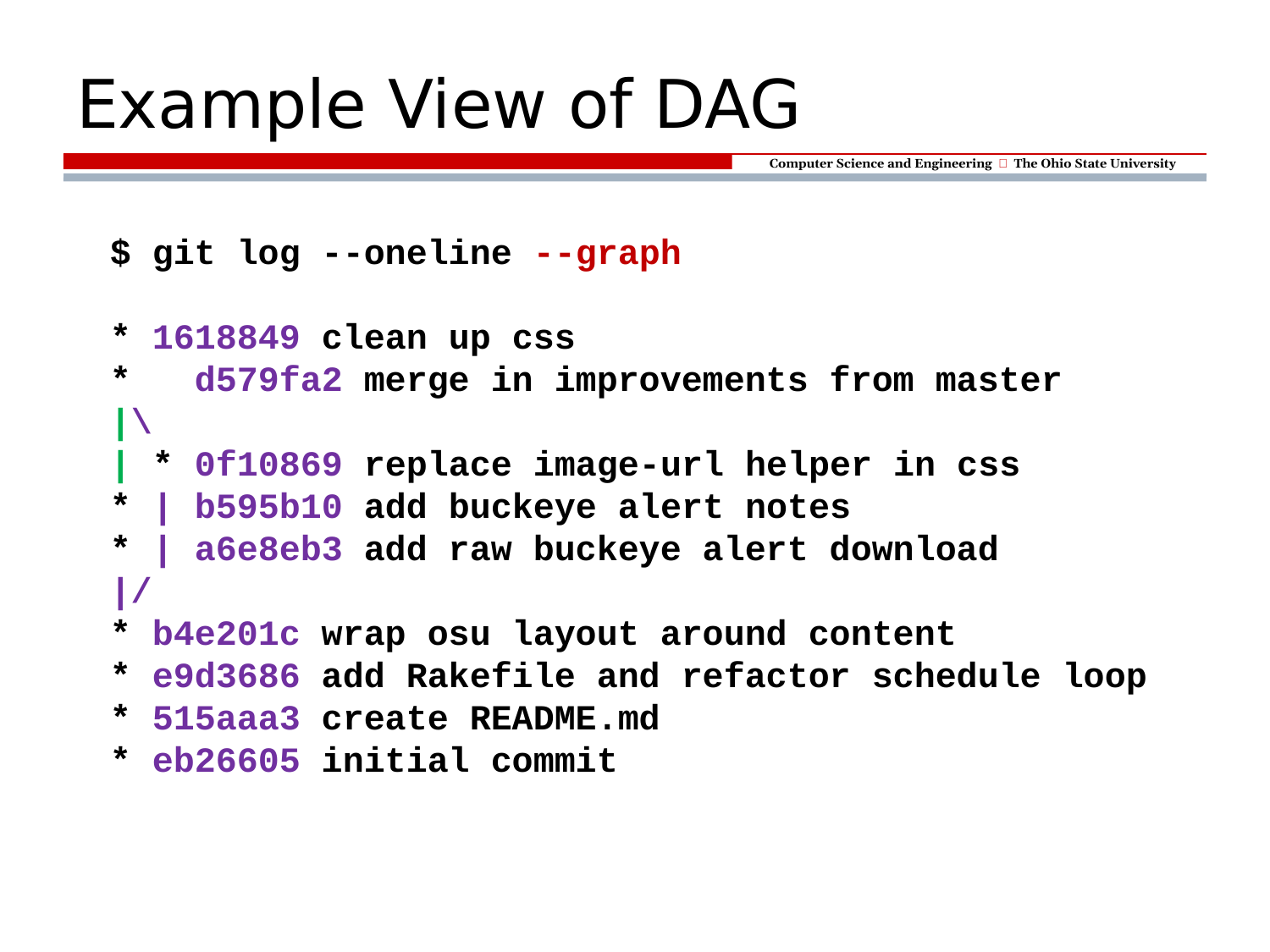

# Example View of DAG
$ git log --oneline --graph

* 1618849 clean up css
*   d579fa2 merge in improvements from master
|\
| * 0f10869 replace image-url helper in css
* | b595b10 add buckeye alert notes
* | a6e8eb3 add raw buckeye alert download
|/
* b4e201c wrap osu layout around content
* e9d3686 add Rakefile and refactor schedule loop
* 515aaa3 create README.md
* eb26605 initial commit